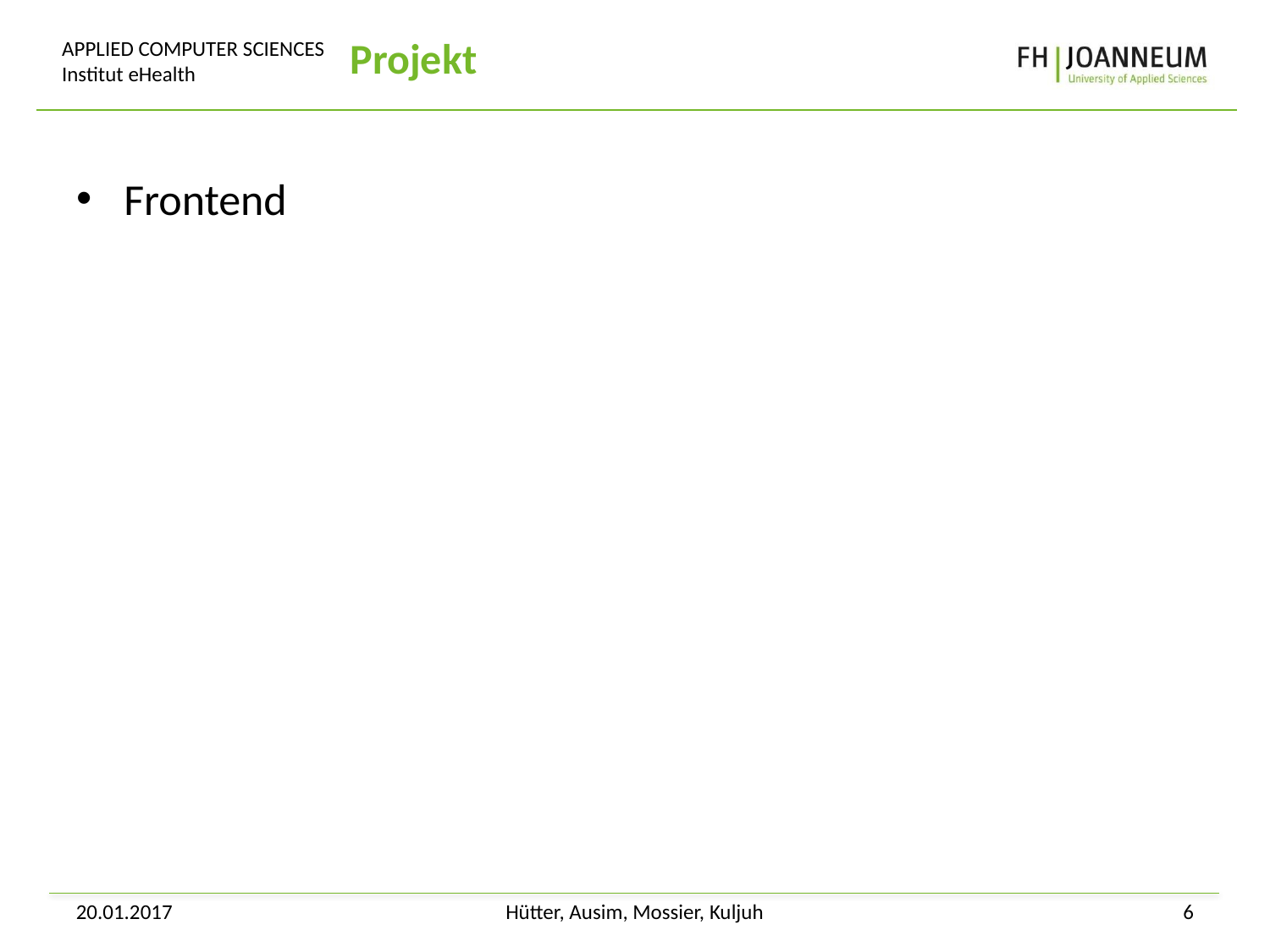

# Projekt
Frontend
6
20.01.2017
Hütter, Ausim, Mossier, Kuljuh